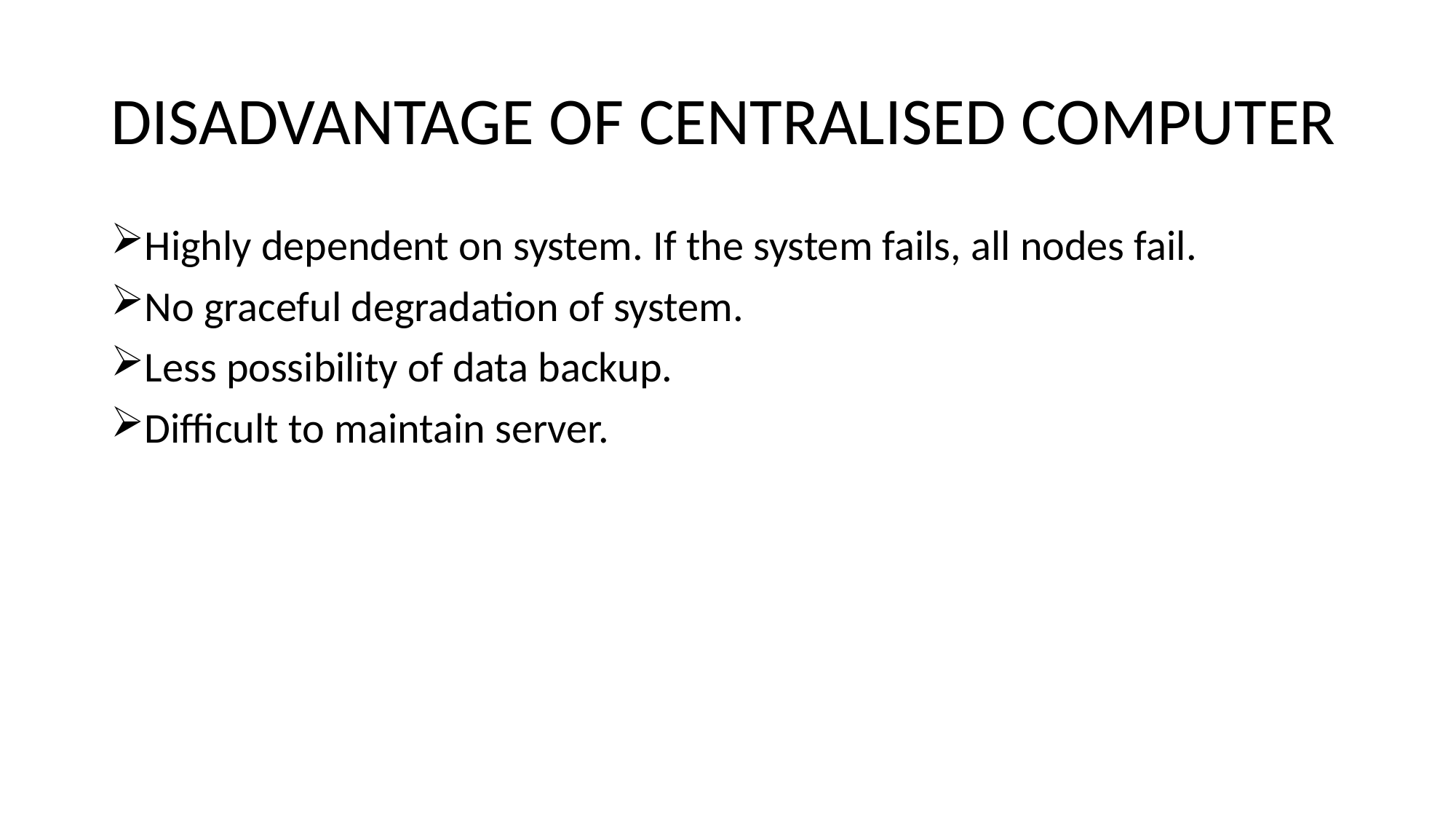

# DISADVANTAGE OF CENTRALISED COMPUTER
Highly dependent on system. If the system fails, all nodes fail.
No graceful degradation of system.
Less possibility of data backup.
Difficult to maintain server.